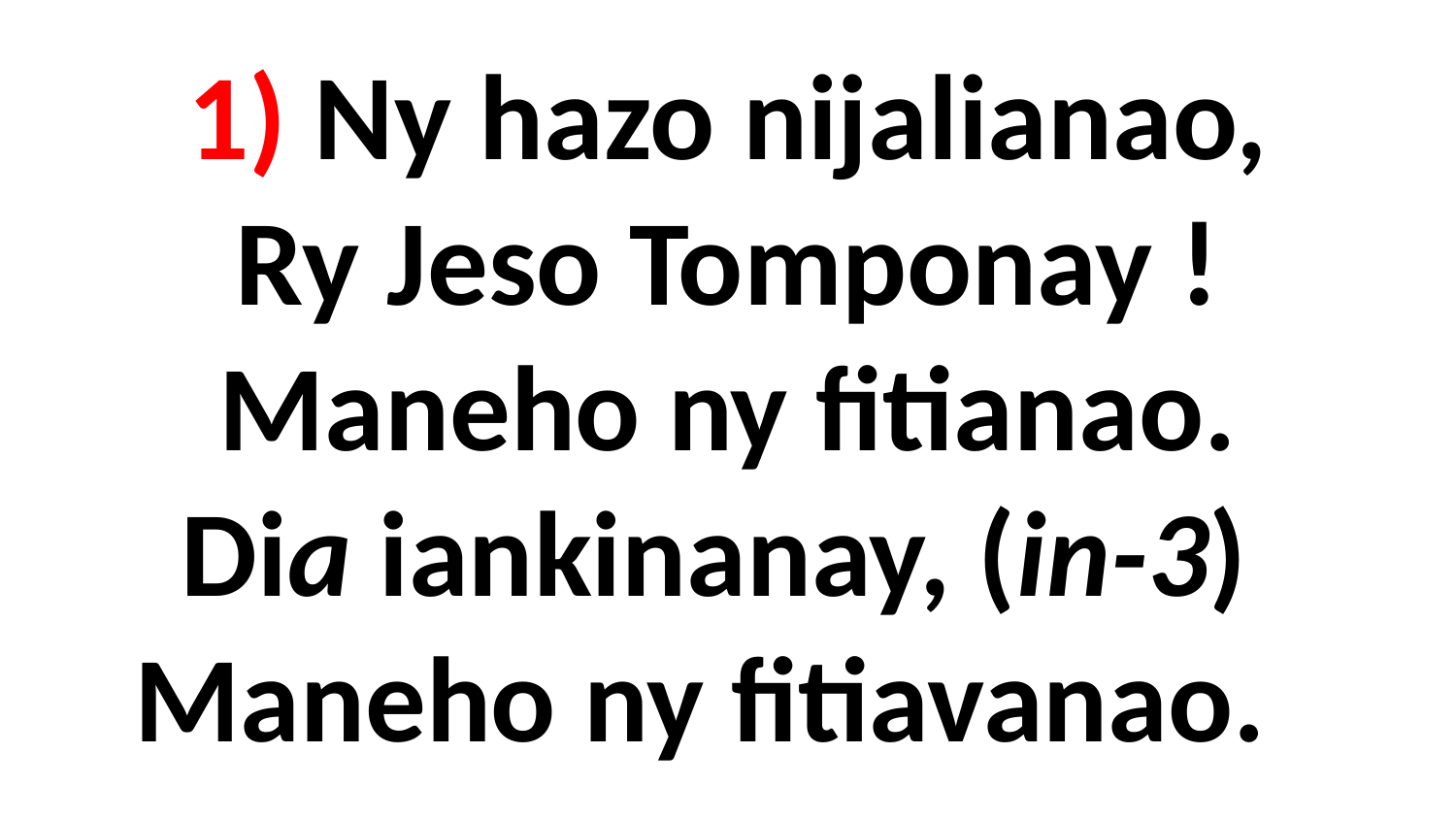

# 1) Ny hazo nijalianao, Ry Jeso Tomponay ! Maneho ny fitianao. Dia iankinanay, (in-3) Maneho ny fitiavanao.